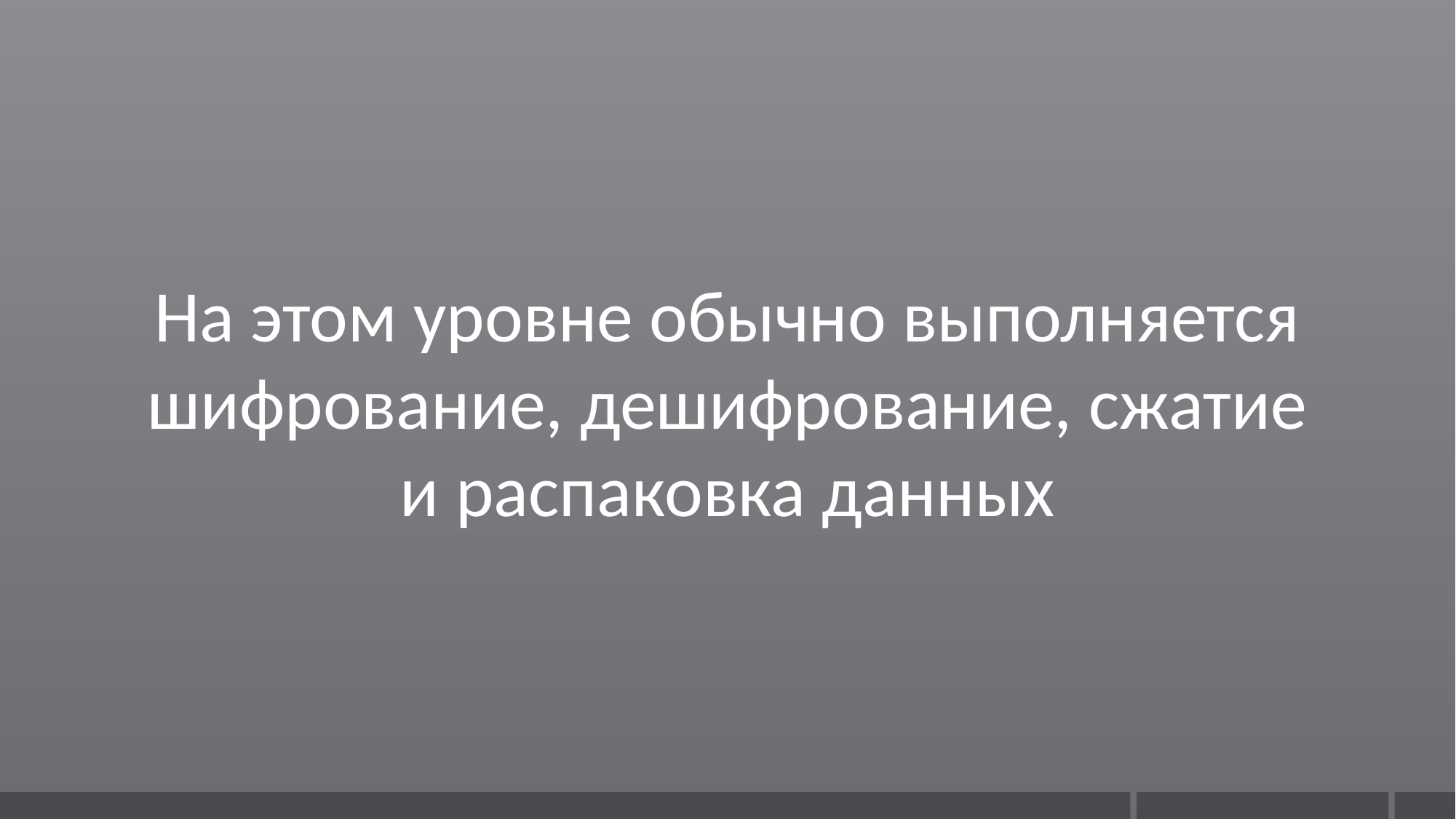

На этом уровне обычно выполняется шифрование, дешифрование, сжатие и распаковка данных